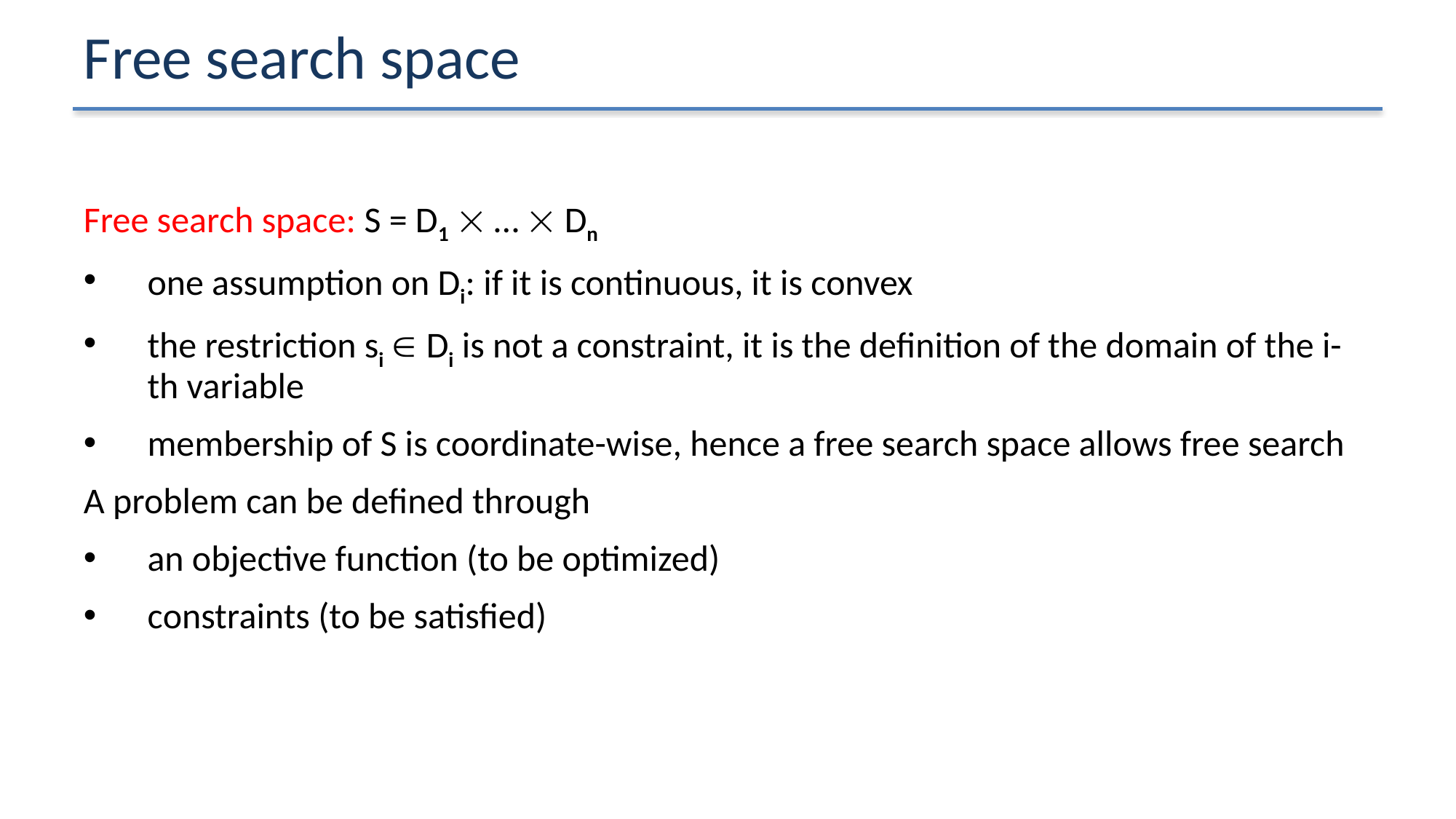

# Free search space
Free search space: S = D1 × … × Dn
one assumption on Di: if it is continuous, it is convex
the restriction si ∈ Di is not a constraint, it is the definition of the domain of the i-th variable
membership of S is coordinate-wise, hence a free search space allows free search
A problem can be defined through
an objective function (to be optimized)
constraints (to be satisfied)